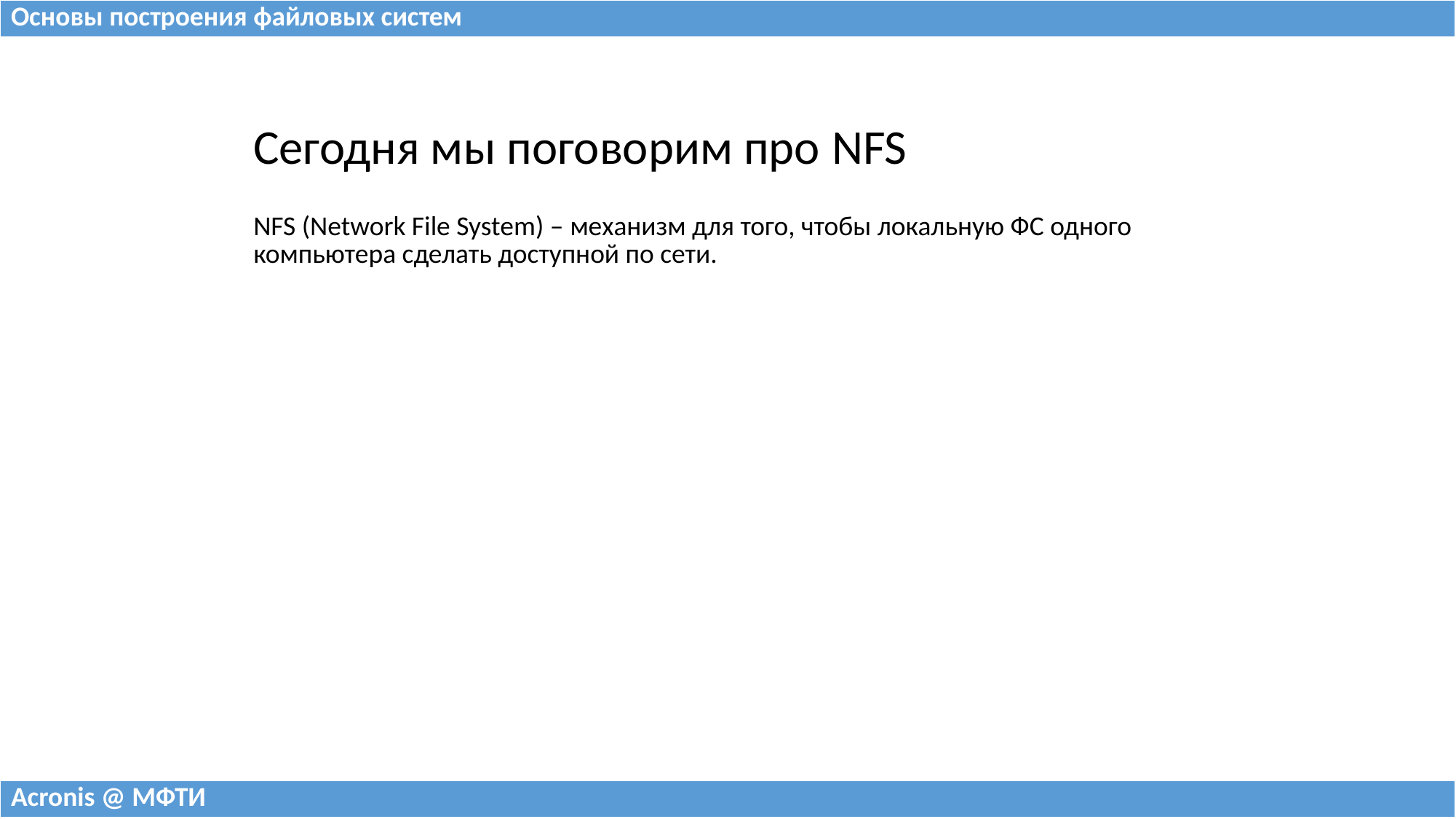

| Основы построения файловых систем |
| --- |
| Сегодня мы поговорим про NFS |
| --- |
| NFS (Network File System) – механизм для того, чтобы локальную ФС одного компьютера сделать доступной по сети. |
| Acronis @ МФТИ |
| --- |